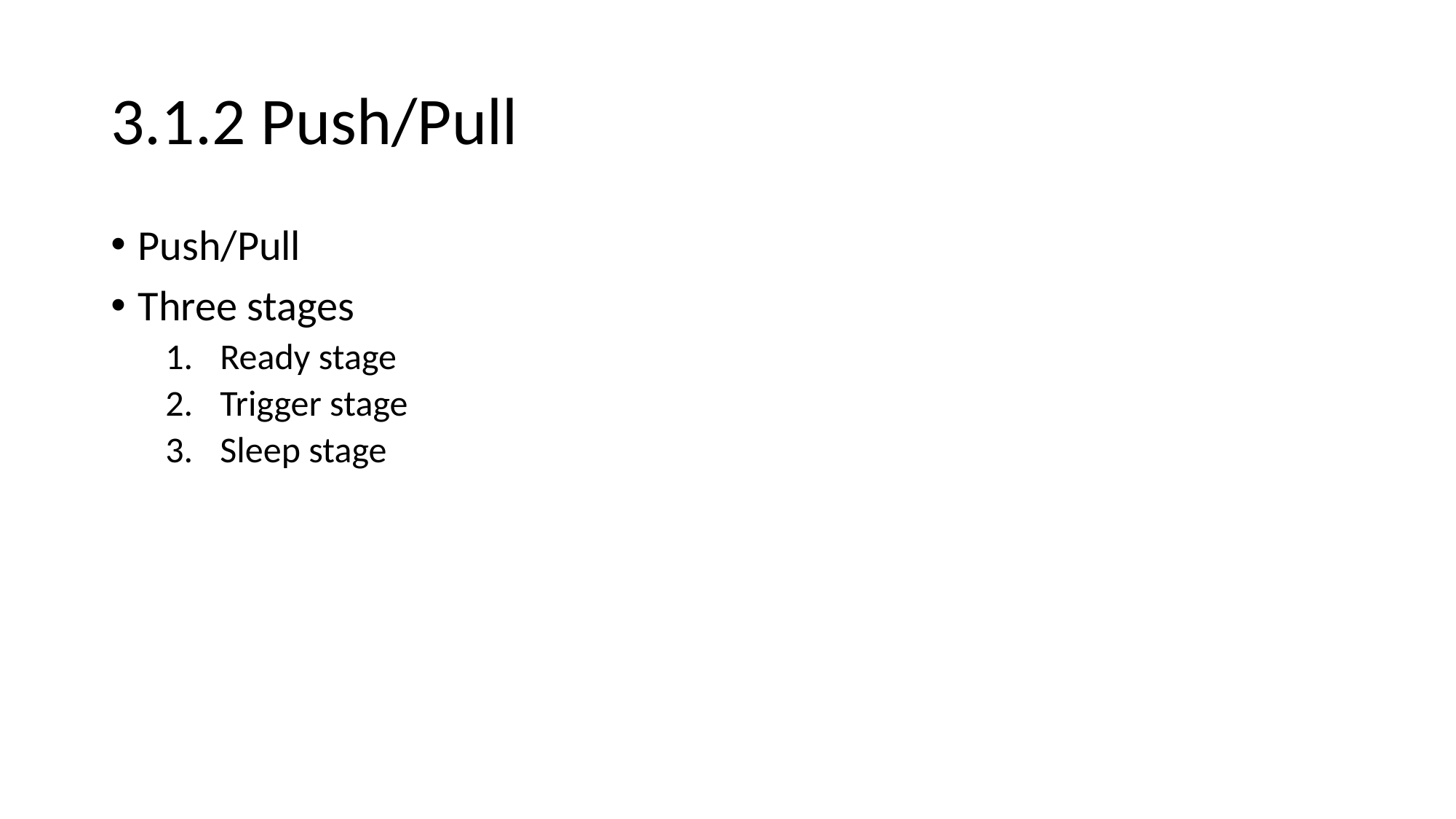

# 3.1.2 Push/Pull
Push/Pull
Three stages
Ready stage
Trigger stage
Sleep stage